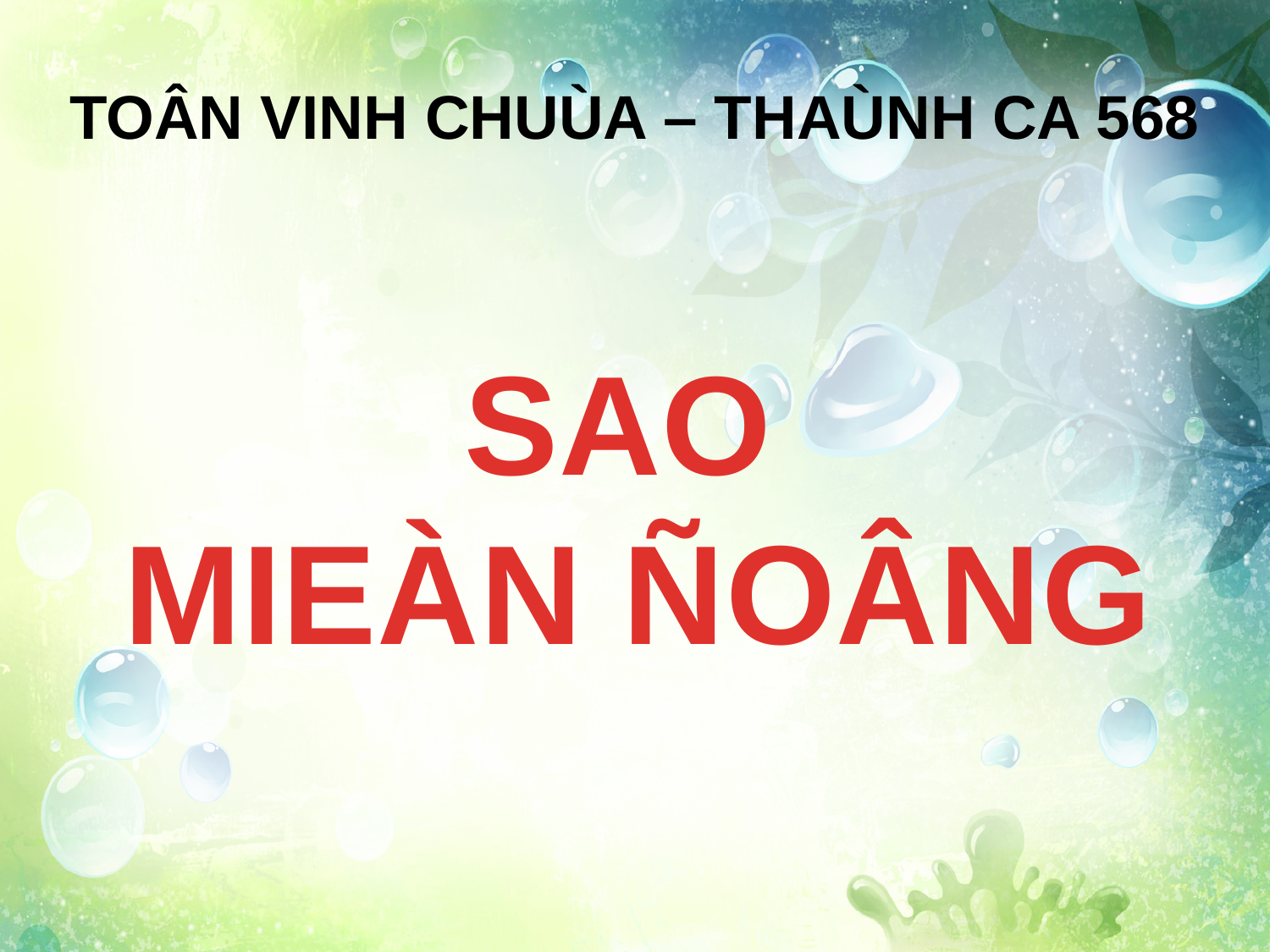

TOÂN VINH CHUÙA – THAÙNH CA 568
SAO
MIEÀN ÑOÂNG